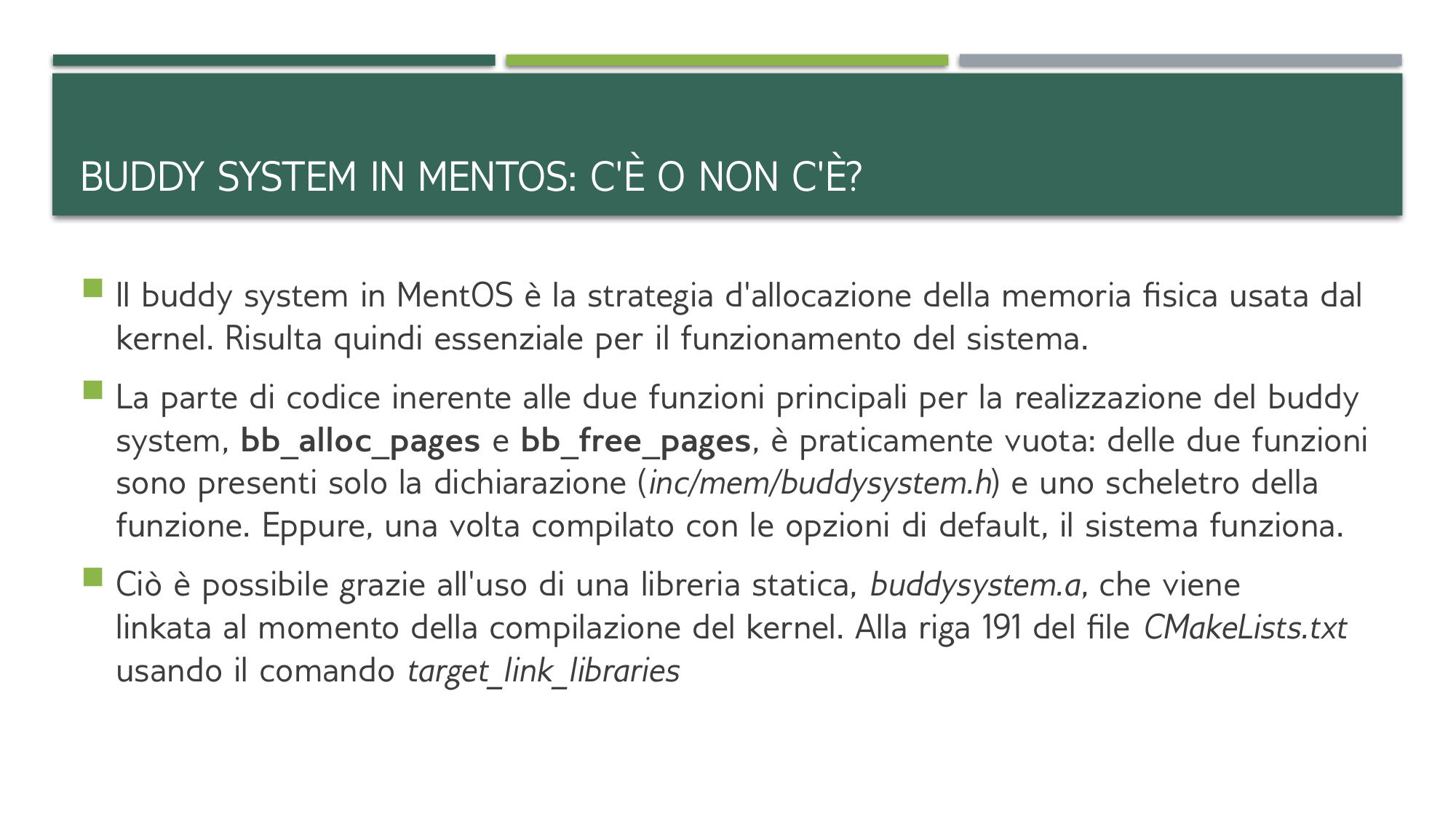

# Buddy system in mentos: c'è o non c'è?
Il buddy system in MentOS è la strategia d'allocazione della memoria fisica usata dal kernel. Risulta quindi essenziale per il funzionamento del sistema.
La parte di codice inerente alle due funzioni principali per la realizzazione del buddy system, bb_alloc_pages e bb_free_pages, è praticamente vuota: delle due funzioni sono presenti solo la dichiarazione (inc/mem/buddysystem.h) e uno scheletro della funzione. Eppure, una volta compilato con le opzioni di default, il sistema funziona.
Ciò è possibile grazie all'uso di una libreria statica, buddysystem.a, che viene linkata al momento della compilazione del kernel. Alla riga 191 del file CMakeLists.txt usando il comando target_link_libraries